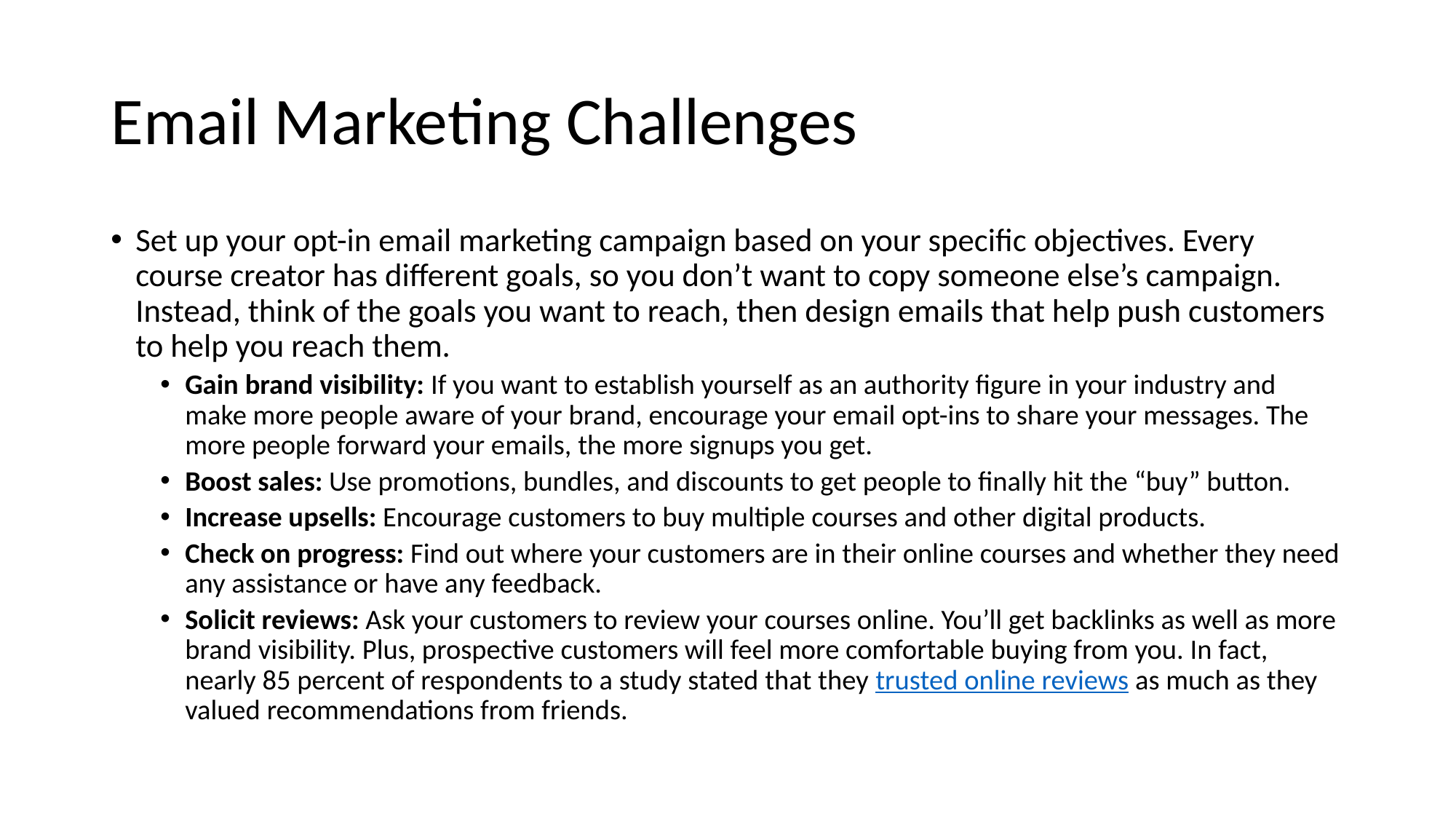

# Email Marketing Challenges
Set up your opt-in email marketing campaign based on your specific objectives. Every course creator has different goals, so you don’t want to copy someone else’s campaign. Instead, think of the goals you want to reach, then design emails that help push customers to help you reach them.
Gain brand visibility: If you want to establish yourself as an authority figure in your industry and make more people aware of your brand, encourage your email opt-ins to share your messages. The more people forward your emails, the more signups you get.
Boost sales: Use promotions, bundles, and discounts to get people to finally hit the “buy” button.
Increase upsells: Encourage customers to buy multiple courses and other digital products.
Check on progress: Find out where your customers are in their online courses and whether they need any assistance or have any feedback.
Solicit reviews: Ask your customers to review your courses online. You’ll get backlinks as well as more brand visibility. Plus, prospective customers will feel more comfortable buying from you. In fact, nearly 85 percent of respondents to a study stated that they trusted online reviews as much as they valued recommendations from friends.